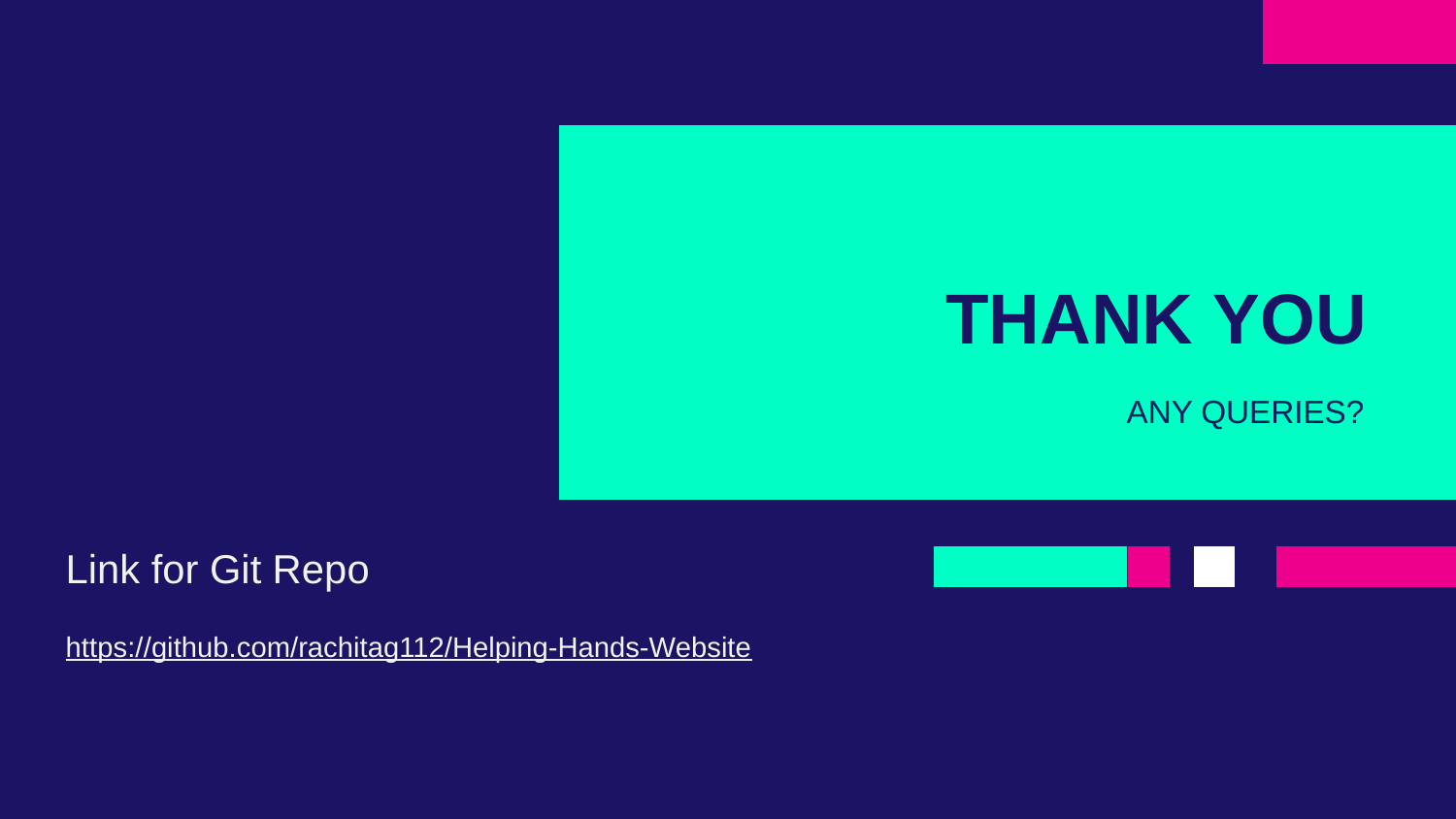

# THANK YOU
ANY QUERIES?
Link for Git Repo
https://github.com/rachitag112/Helping-Hands-Website